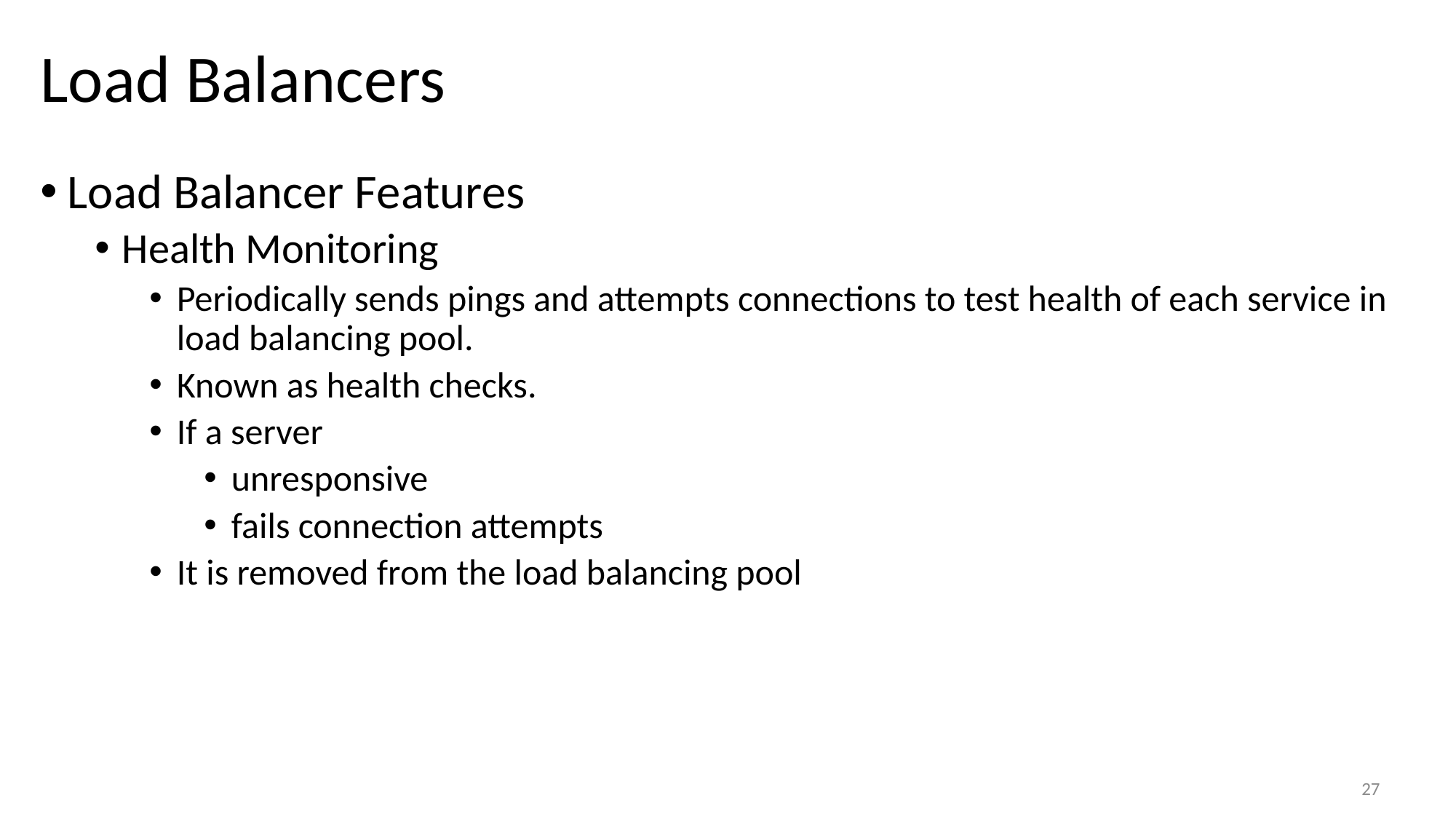

# Load Balancers
Load Balancer Features
Health Monitoring
Periodically sends pings and attempts connections to test health of each service in load balancing pool.
Known as health checks.
If a server
unresponsive
fails connection attempts
It is removed from the load balancing pool